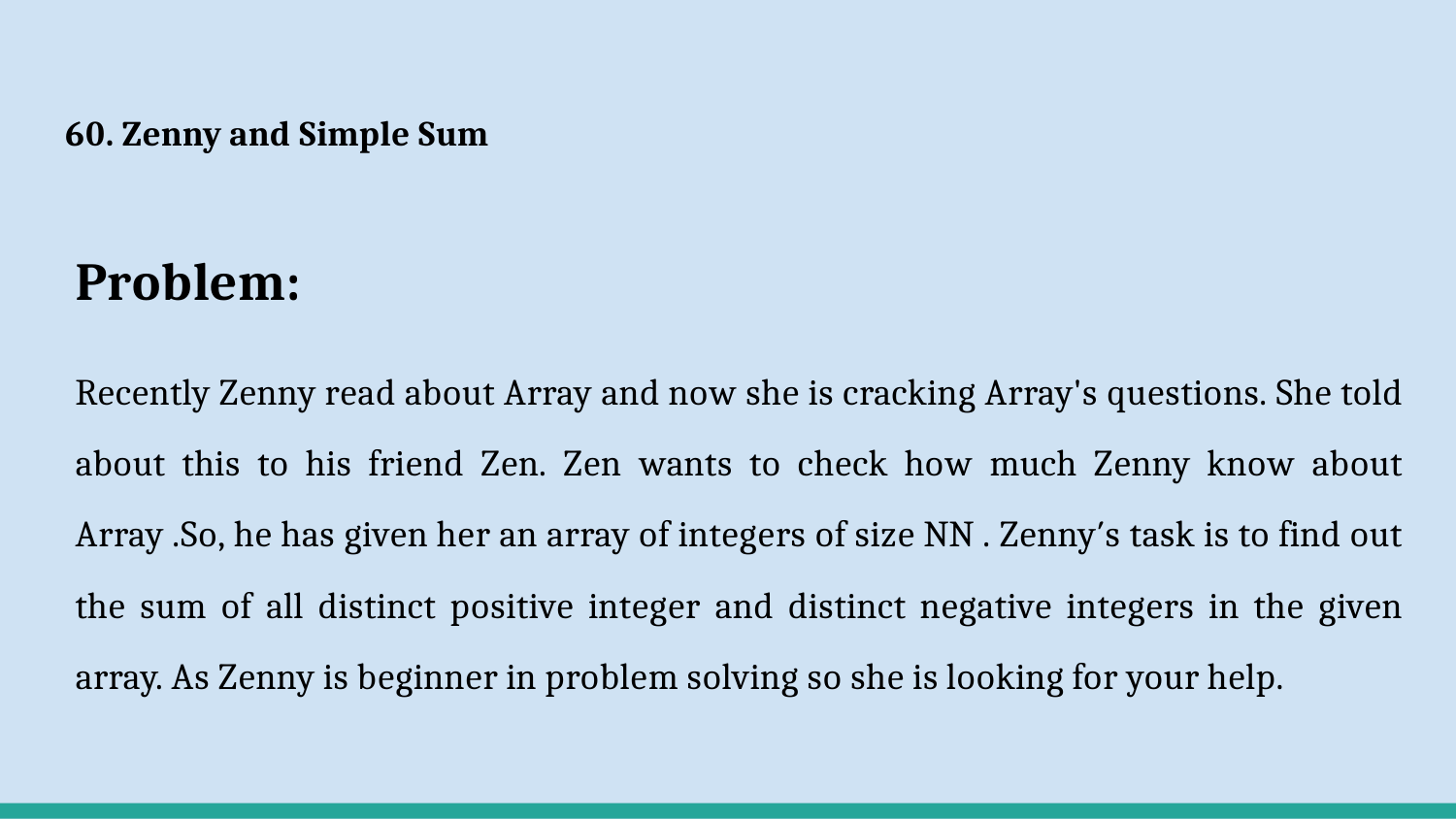

# 60. Zenny and Simple Sum

Problem:
Recently Zenny read about Array and now she is cracking Array's questions. She told about this to his friend Zen. Zen wants to check how much Zenny know about Array .So, he has given her an array of integers of size NN . Zenny′s task is to find out the sum of all distinct positive integer and distinct negative integers in the given array. As Zenny is beginner in problem solving so she is looking for your help.